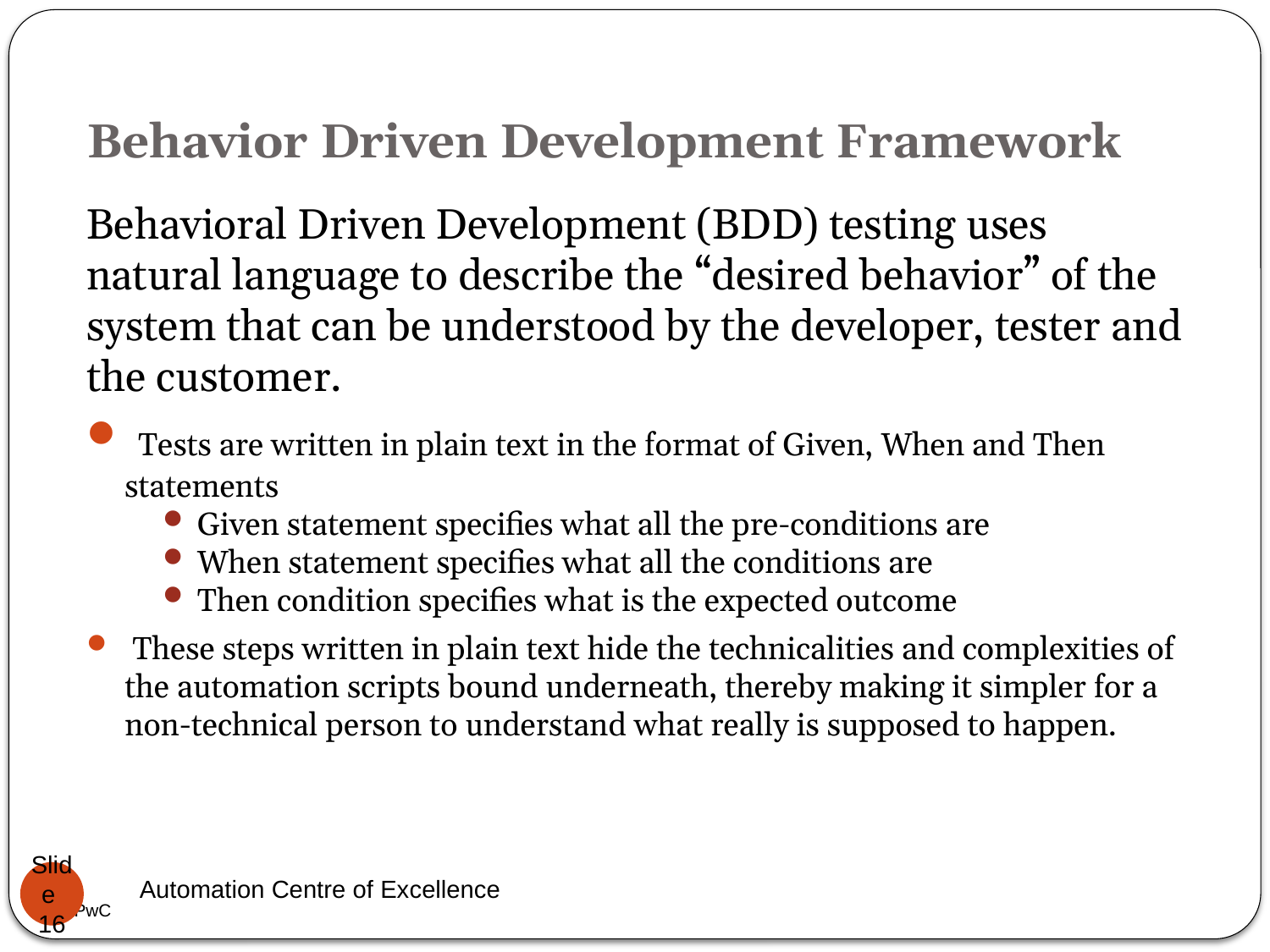

# Behavior Driven Development Framework
Behavioral Driven Development (BDD) testing uses natural language to describe the “desired behavior” of the system that can be understood by the developer, tester and the customer.
 Tests are written in plain text in the format of Given, When and Then statements
 Given statement specifies what all the pre-conditions are
 When statement specifies what all the conditions are
 Then condition specifies what is the expected outcome
 These steps written in plain text hide the technicalities and complexities of the automation scripts bound underneath, thereby making it simpler for a non-technical person to understand what really is supposed to happen.

Automation Centre of Excellence

Slide 16